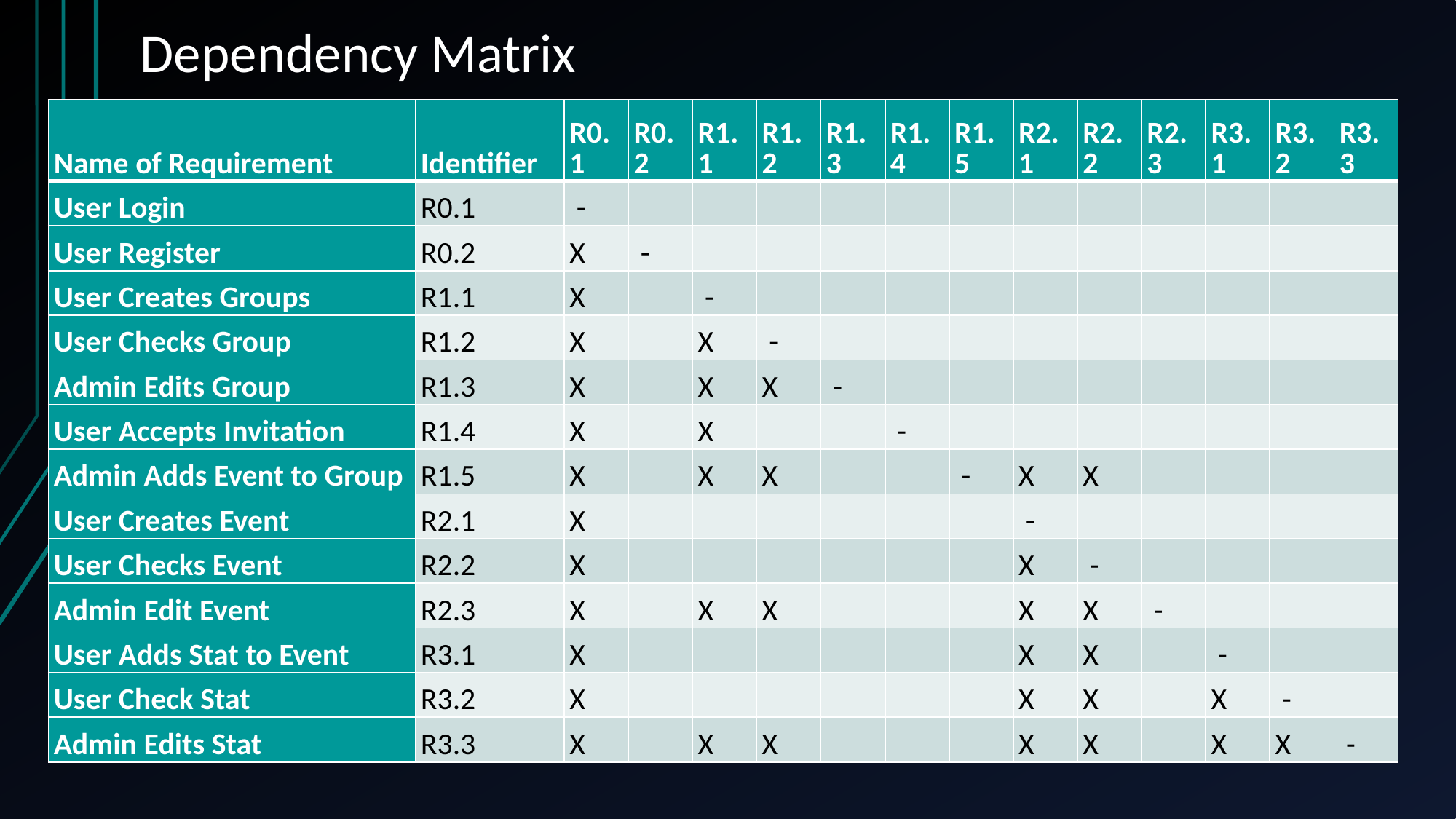

# Dependency Matrix
| Name of Requirement | Identifier | R0.1 | R0.2 | R1.1 | R1.2 | R1.3 | R1.4 | R1.5 | R2.1 | R2.2 | R2.3 | R3.1 | R3.2 | R3.3 |
| --- | --- | --- | --- | --- | --- | --- | --- | --- | --- | --- | --- | --- | --- | --- |
| User Login | R0.1 | - |  |  |  |  |  |  |  |  |  |  |  |  |
| User Register | R0.2 | X | - |  |  |  |  |  |  |  |  |  |  |  |
| User Creates Groups | R1.1 | X |  | - |  |  |  |  |  |  |  |  |  |  |
| User Checks Group | R1.2 | X |  | X | - |  |  |  |  |  |  |  |  |  |
| Admin Edits Group | R1.3 | X |  | X | X | - |  |  |  |  |  |  |  |  |
| User Accepts Invitation | R1.4 | X |  | X |  |  | - |  |  |  |  |  |  |  |
| Admin Adds Event to Group | R1.5 | X |  | X | X |  |  | - | X | X |  |  |  |  |
| User Creates Event | R2.1 | X |  |  |  |  |  |  | - |  |  |  |  |  |
| User Checks Event | R2.2 | X |  |  |  |  |  |  | X | - |  |  |  |  |
| Admin Edit Event | R2.3 | X |  | X | X |  |  |  | X | X | - |  |  |  |
| User Adds Stat to Event | R3.1 | X |  |  |  |  |  |  | X | X |  | - |  |  |
| User Check Stat | R3.2 | X |  |  |  |  |  |  | X | X |  | X | - |  |
| Admin Edits Stat | R3.3 | X |  | X | X |  |  |  | X | X |  | X | X | - |